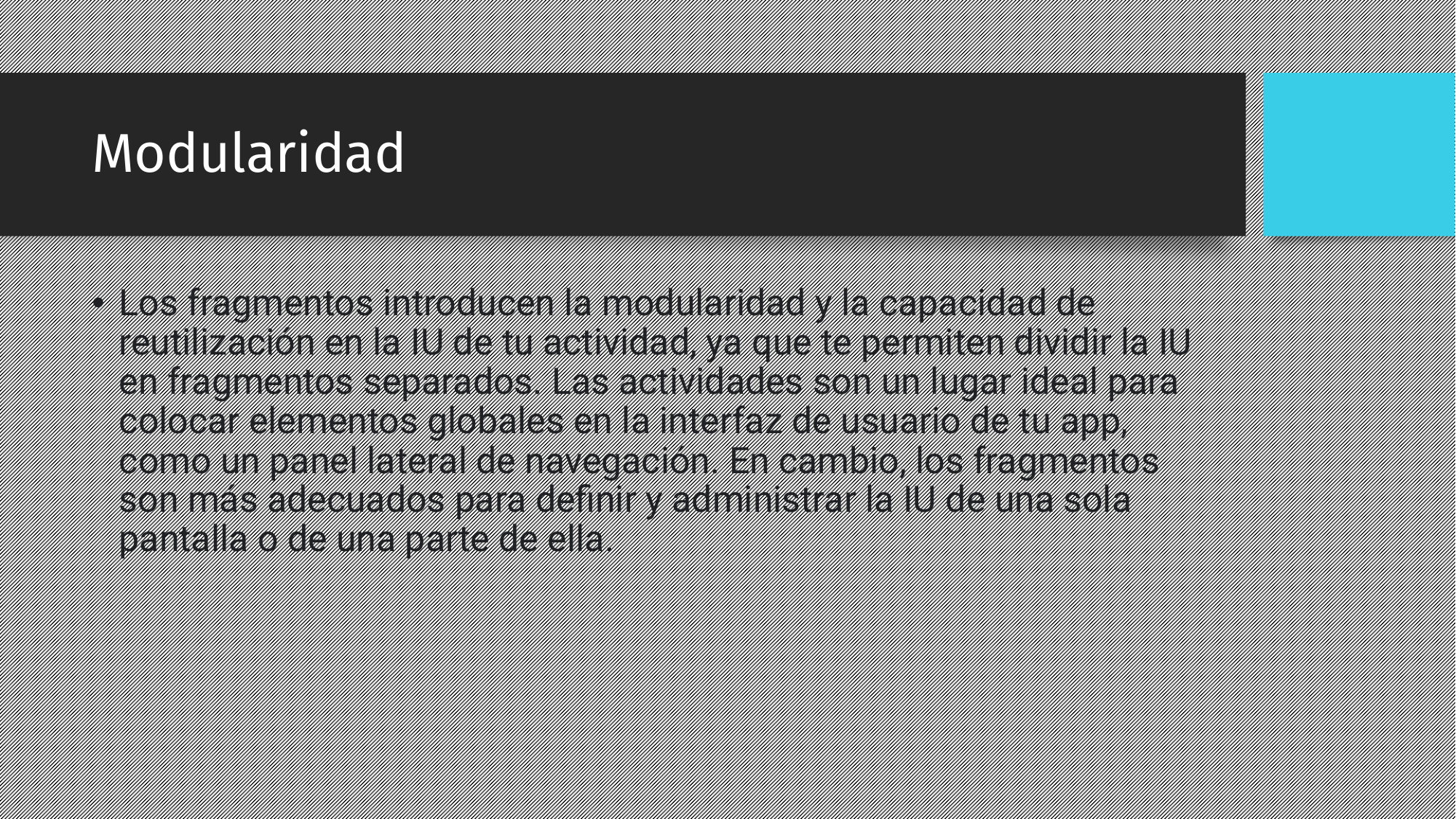

Modularidad
Los fragmentos introducen la modularidad y la capacidad de reutilización en la IU de tu actividad, ya que te permiten dividir la IU en fragmentos separados. Las actividades son un lugar ideal para colocar elementos globales en la interfaz de usuario de tu app, como un panel lateral de navegación. En cambio, los fragmentos son más adecuados para definir y administrar la IU de una sola pantalla o de una parte de ella.